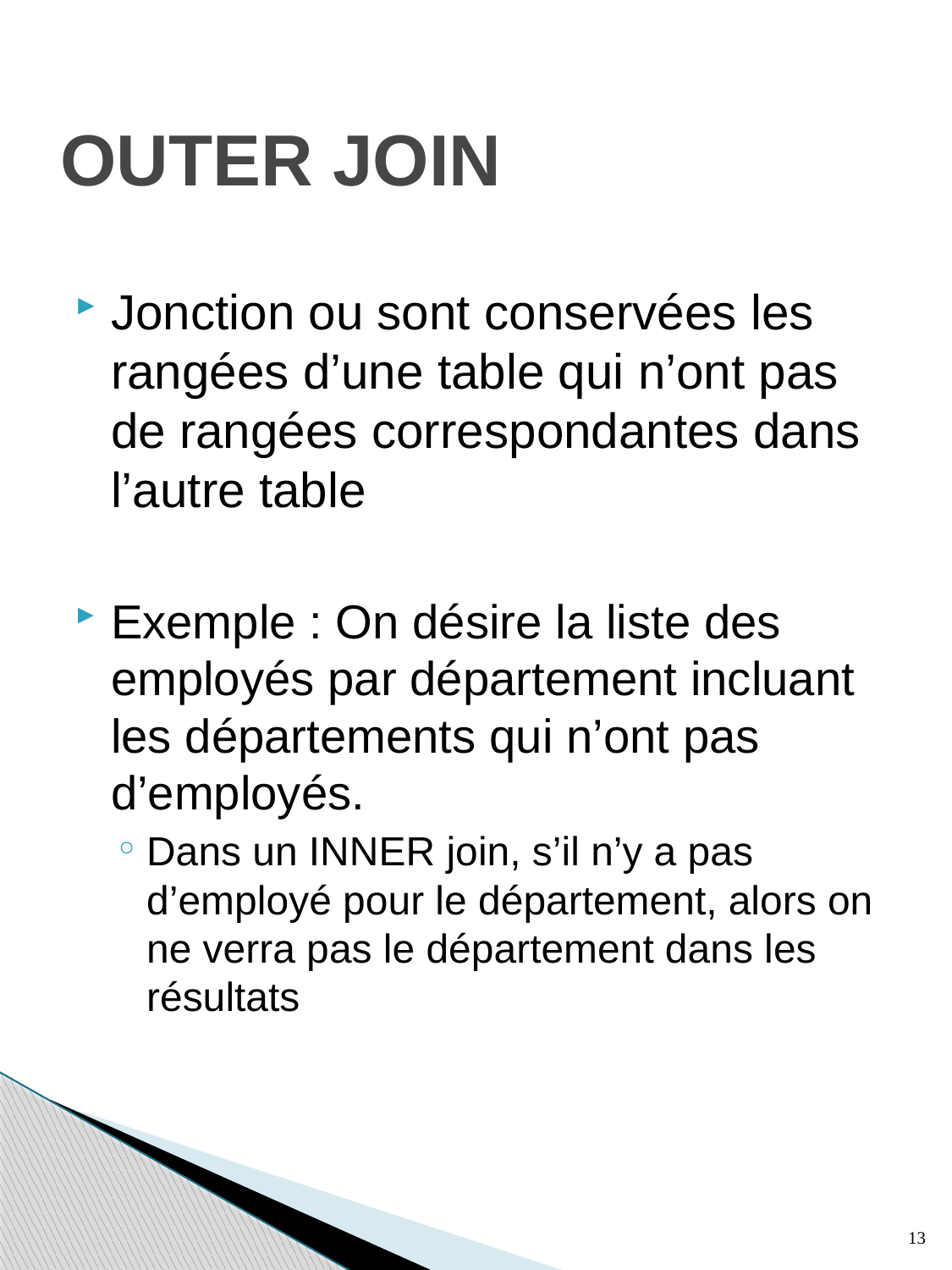

# OUTER JOIN
Jonction ou sont conservées les rangées d’une table qui n’ont pas de rangées correspondantes dans l’autre table

Exemple : On désire la liste des employés par département incluant les départements qui n’ont pas d’employés.
Dans un INNER join, s’il n’y a pas d’employé pour le département, alors on ne verra pas le département dans les résultats

13